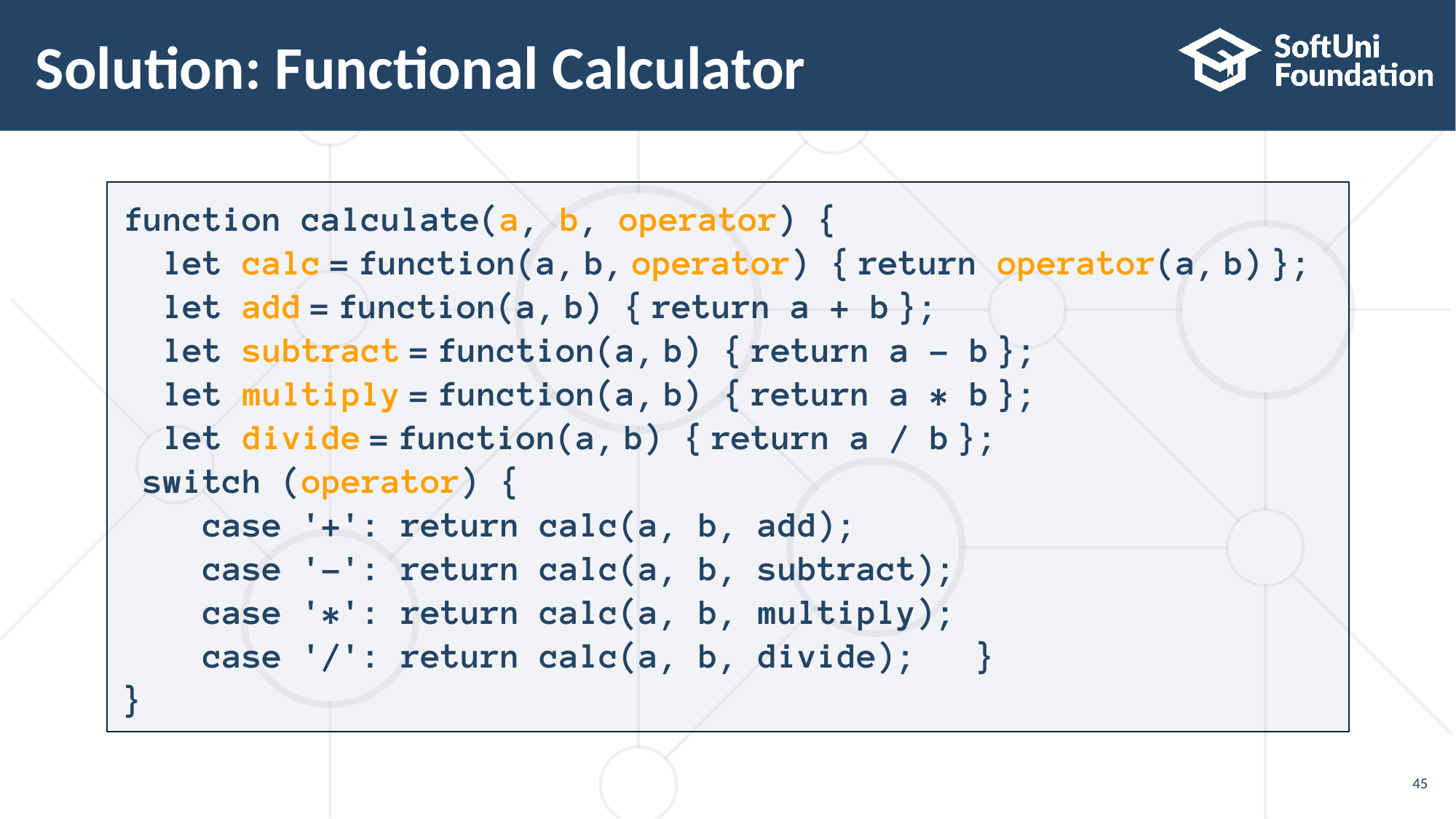

# Solution: Functional Calculator
function calculate(a, b, operator) {
  let calc = function(a, b, operator) { return operator(a, b) };
  let add = function(a, b) { return a + b };
  let subtract = function(a, b) { return a - b };
  let multiply = function(a, b) { return a * b };
  let divide = function(a, b) { return a / b };
 switch (operator) {
    case '+': return calc(a, b, add);
    case '-': return calc(a, b, subtract);
    case '*': return calc(a, b, multiply);
    case '/': return calc(a, b, divide);   }
}
45